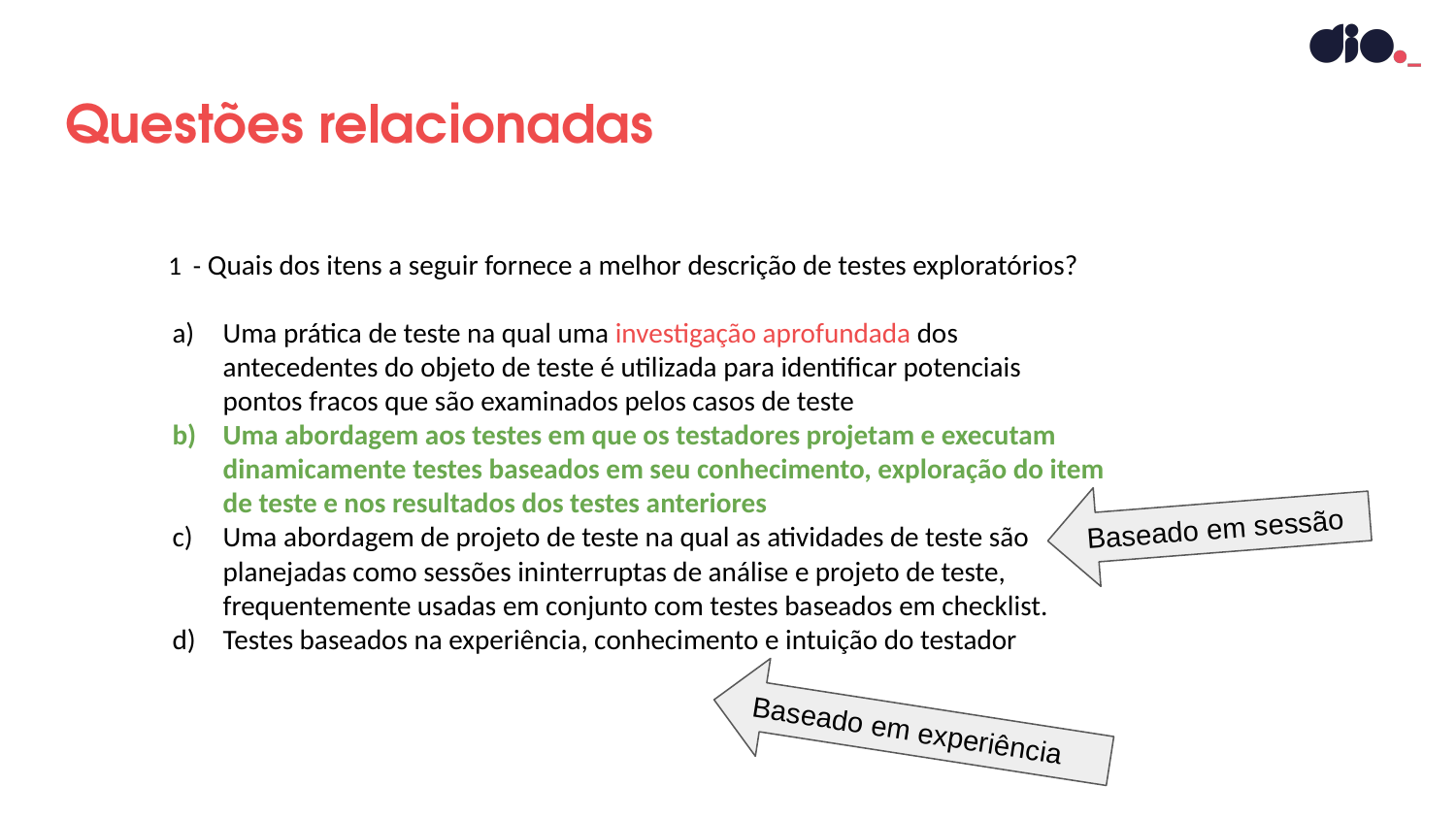

Questões relacionadas
1  - Quais dos itens a seguir fornece a melhor descrição de testes exploratórios?

Uma prática de teste na qual uma investigação aprofundada dos antecedentes do objeto de teste é utilizada para identificar potenciais pontos fracos que são examinados pelos casos de teste
Uma abordagem aos testes em que os testadores projetam e executam dinamicamente testes baseados em seu conhecimento, exploração do item de teste e nos resultados dos testes anteriores
Uma abordagem de projeto de teste na qual as atividades de teste são planejadas como sessões ininterruptas de análise e projeto de teste, frequentemente usadas em conjunto com testes baseados em checklist.
Testes baseados na experiência, conhecimento e intuição do testador

Baseado em sessão
Baseado em experiência